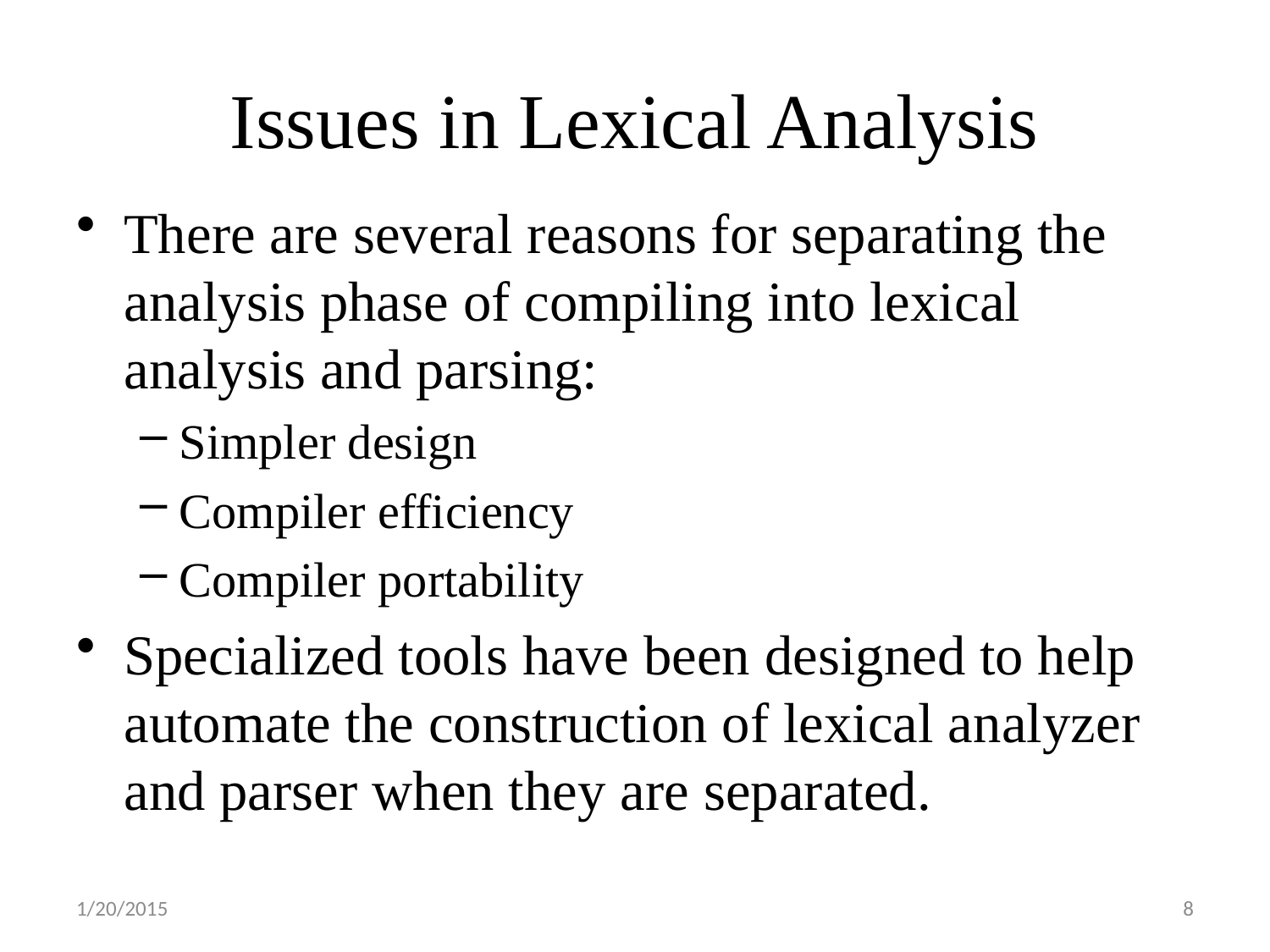

# Issues in Lexical Analysis
There are several reasons for separating the analysis phase of compiling into lexical analysis and parsing:
Simpler design
Compiler efficiency
Compiler portability
Specialized tools have been designed to help automate the construction of lexical analyzer and parser when they are separated.
1/20/2015
8